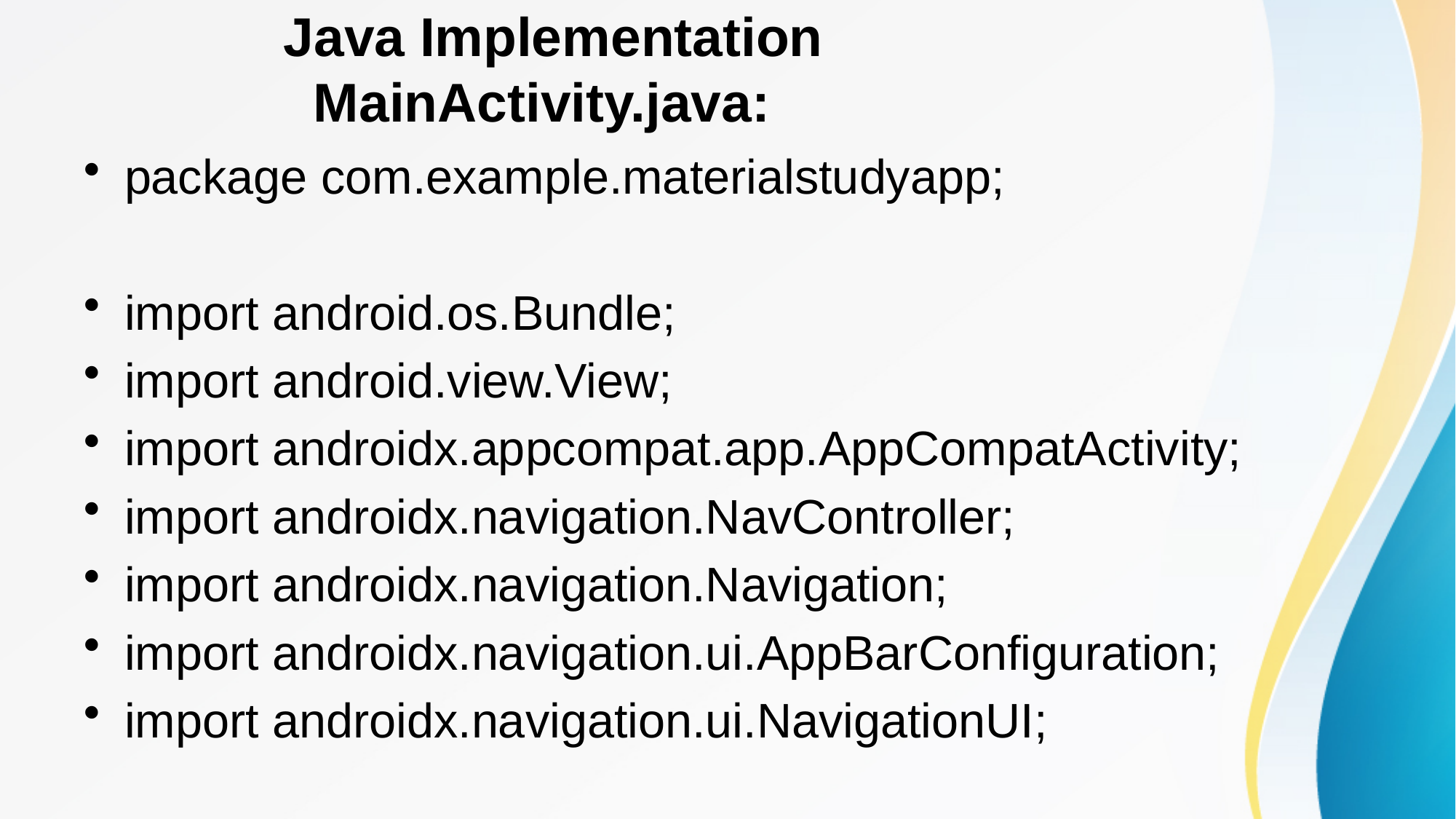

# Java Implementation MainActivity.java:
package com.example.materialstudyapp;

import android.os.Bundle;
import android.view.View;
import androidx.appcompat.app.AppCompatActivity;
import androidx.navigation.NavController;
import androidx.navigation.Navigation;
import androidx.navigation.ui.AppBarConfiguration;
import androidx.navigation.ui.NavigationUI;